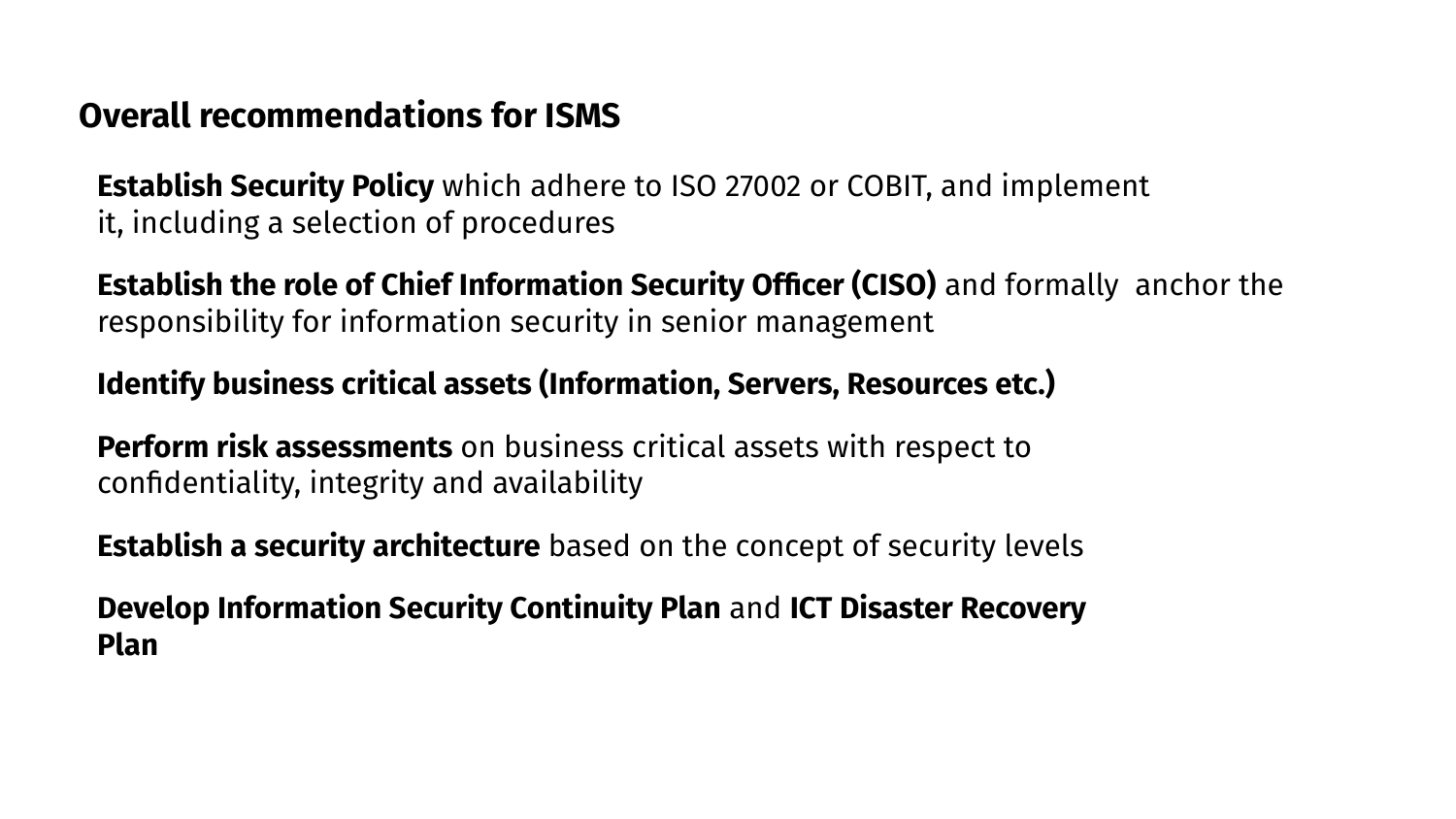

# Overall recommendations for ISMS
Establish Security Policy which adhere to ISO 27002 or COBIT, and implement
it, including a selection of procedures
Establish the role of Chief Information Security Officer (CISO) and formally  anchor the responsibility for information security in senior management
Identify business critical assets (Information, Servers, Resources etc.)
Perform risk assessments on business critical assets with respect to  confidentiality, integrity and availability
Establish a security architecture based on the concept of security levels
Develop Information Security Continuity Plan and ICT Disaster Recovery
Plan